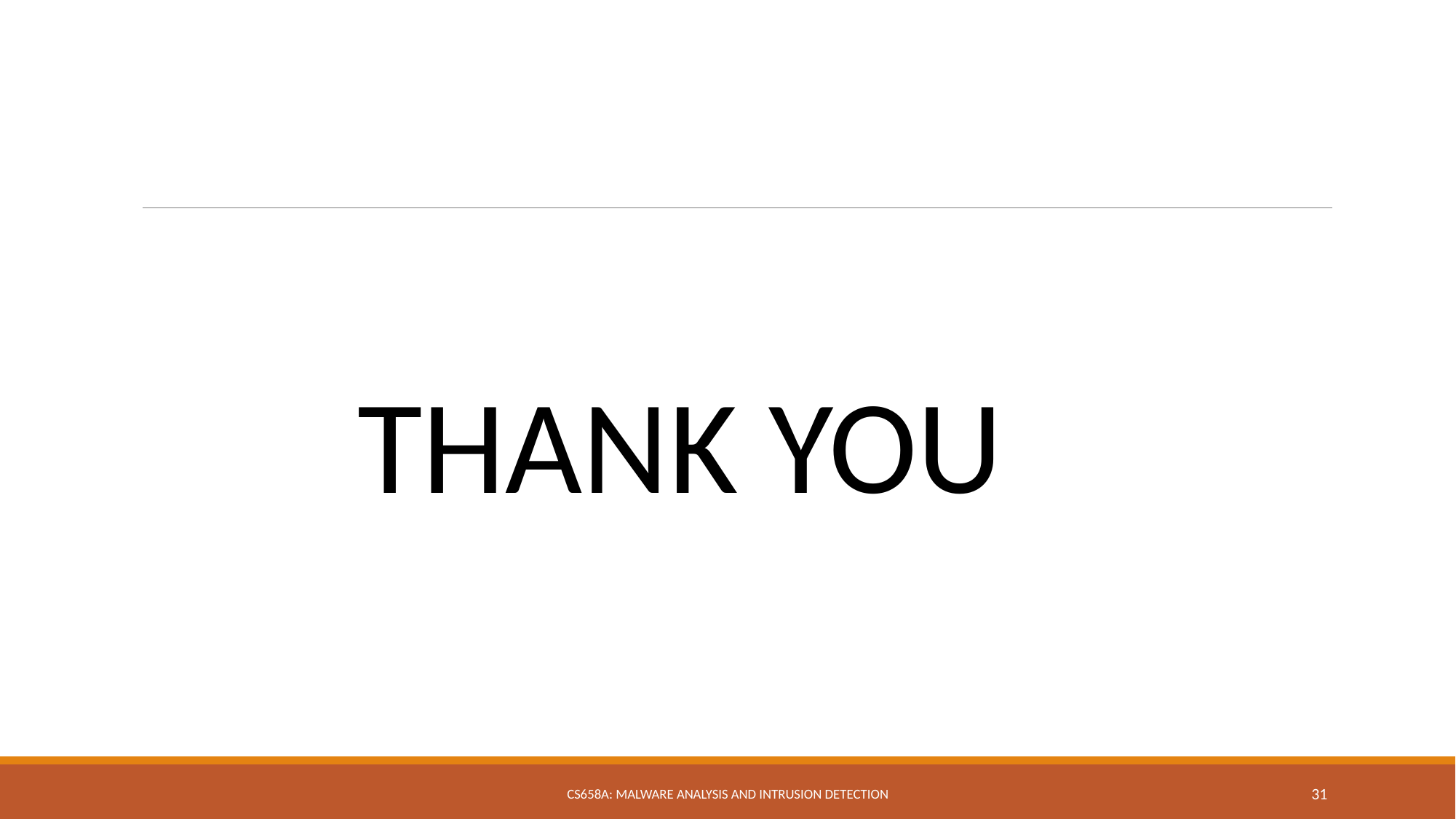

#

THANK YOU
CS658A: Malware Analysis and Intrusion Detection
31